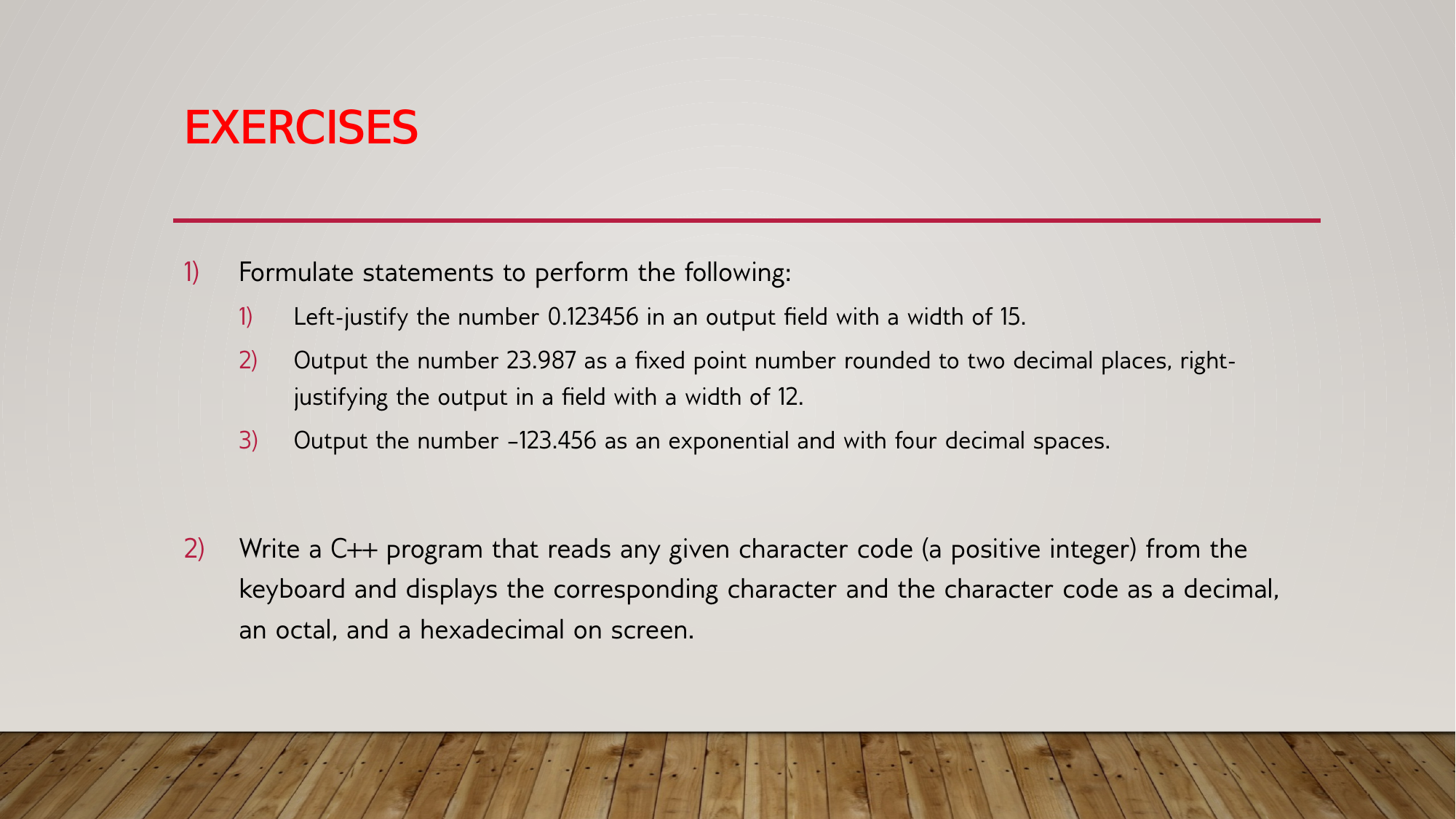

# exercises
Formulate statements to perform the following:
Left-justify the number 0.123456 in an output field with a width of 15.
Output the number 23.987 as a fixed point number rounded to two decimal places, right-justifying the output in a field with a width of 12.
Output the number –123.456 as an exponential and with four decimal spaces.

Write a C++ program that reads any given character code (a positive integer) from the keyboard and displays the corresponding character and the character code as a decimal, an octal, and a hexadecimal on screen.